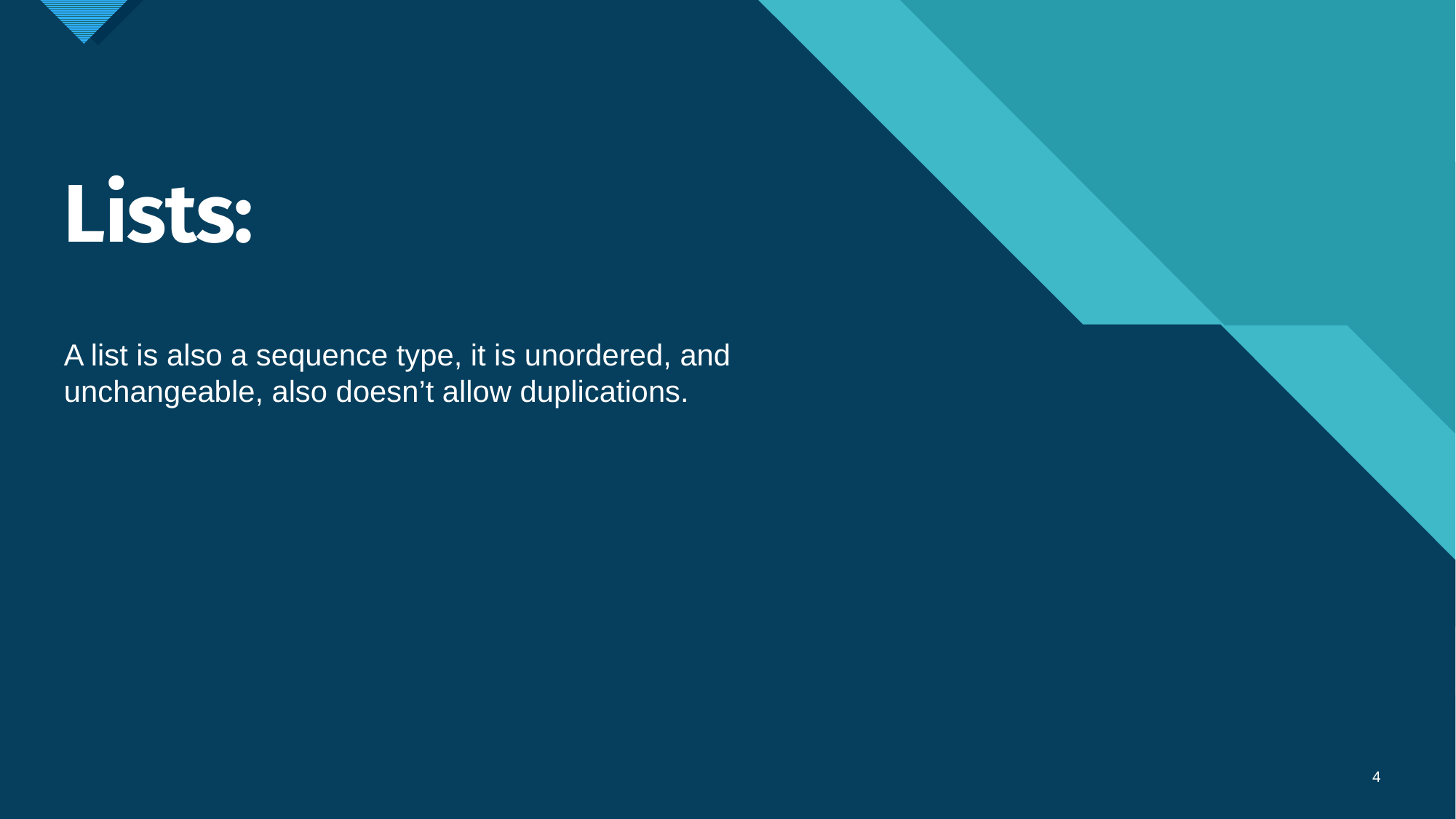

# Lists:
A list is also a sequence type, it is unordered, and unchangeable, also doesn’t allow duplications.
4